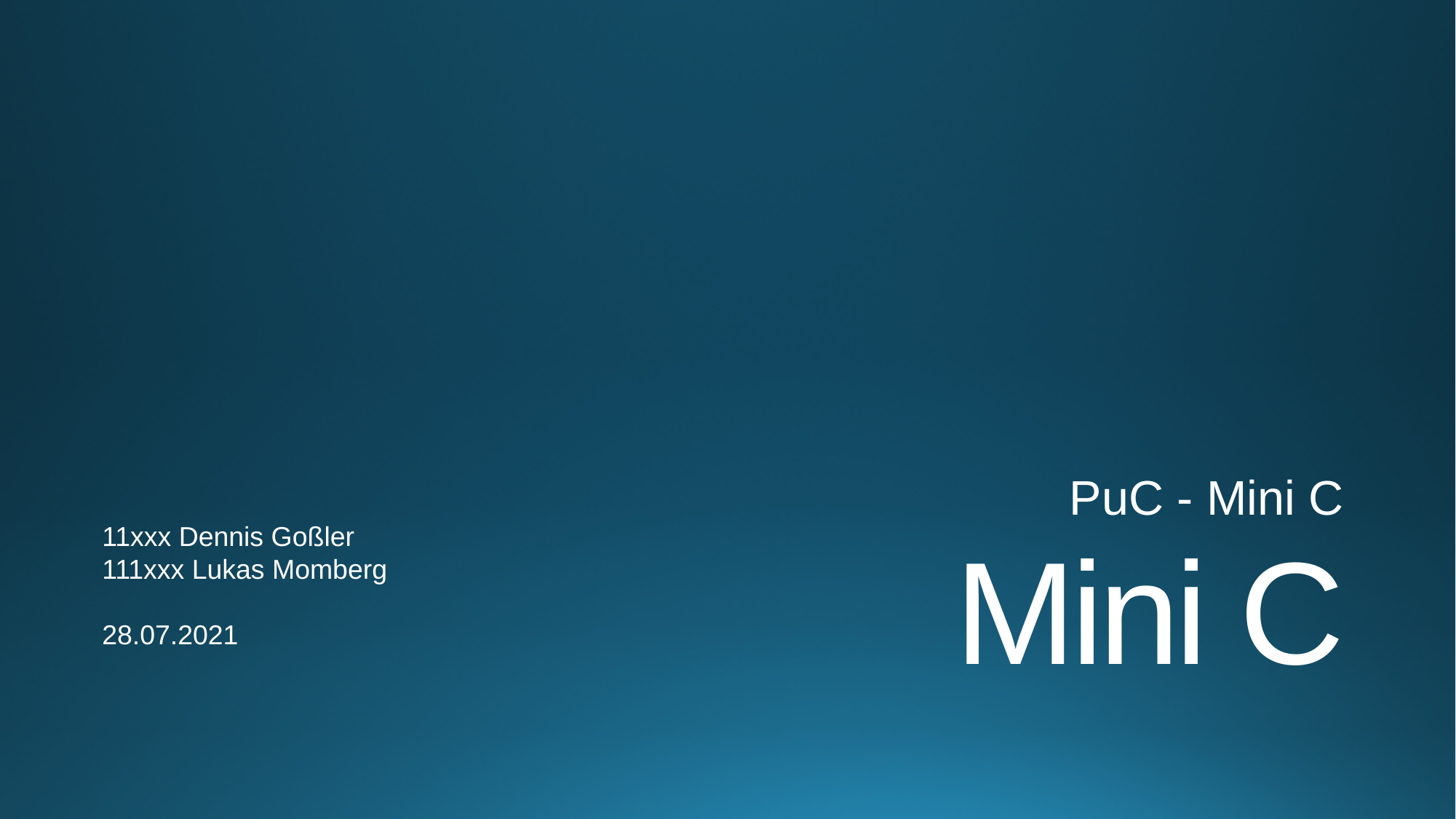

PuC - Mini C
11xxx Dennis Goßler
111xxx Lukas Momberg

28.07.2021
# Mini C